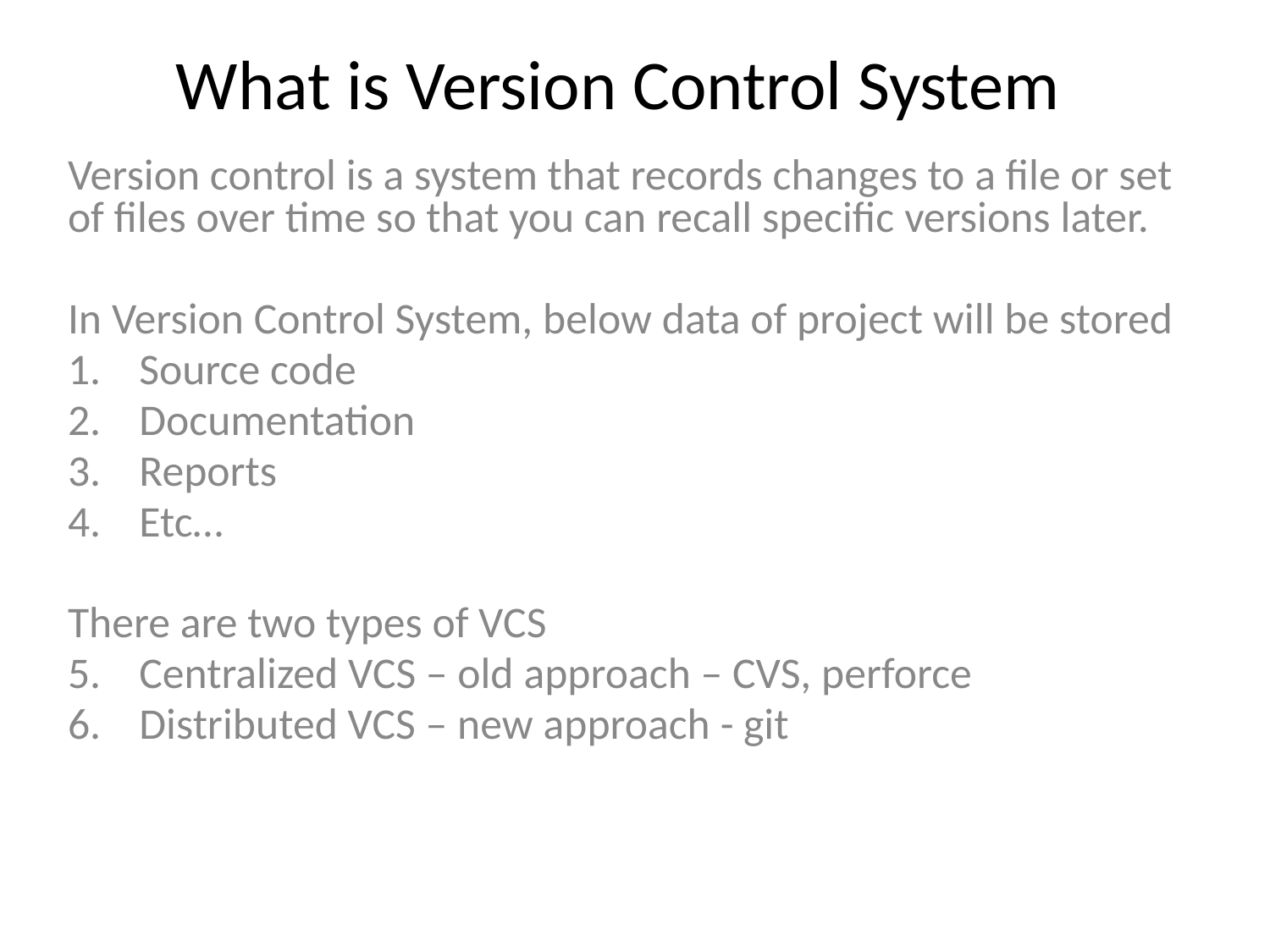

# What is Version Control System
Version control is a system that records changes to a file or set of files over time so that you can recall specific versions later.

In Version Control System, below data of project will be stored
Source code
Documentation
Reports
Etc…

There are two types of VCS
Centralized VCS – old approach – CVS, perforce
Distributed VCS – new approach - git